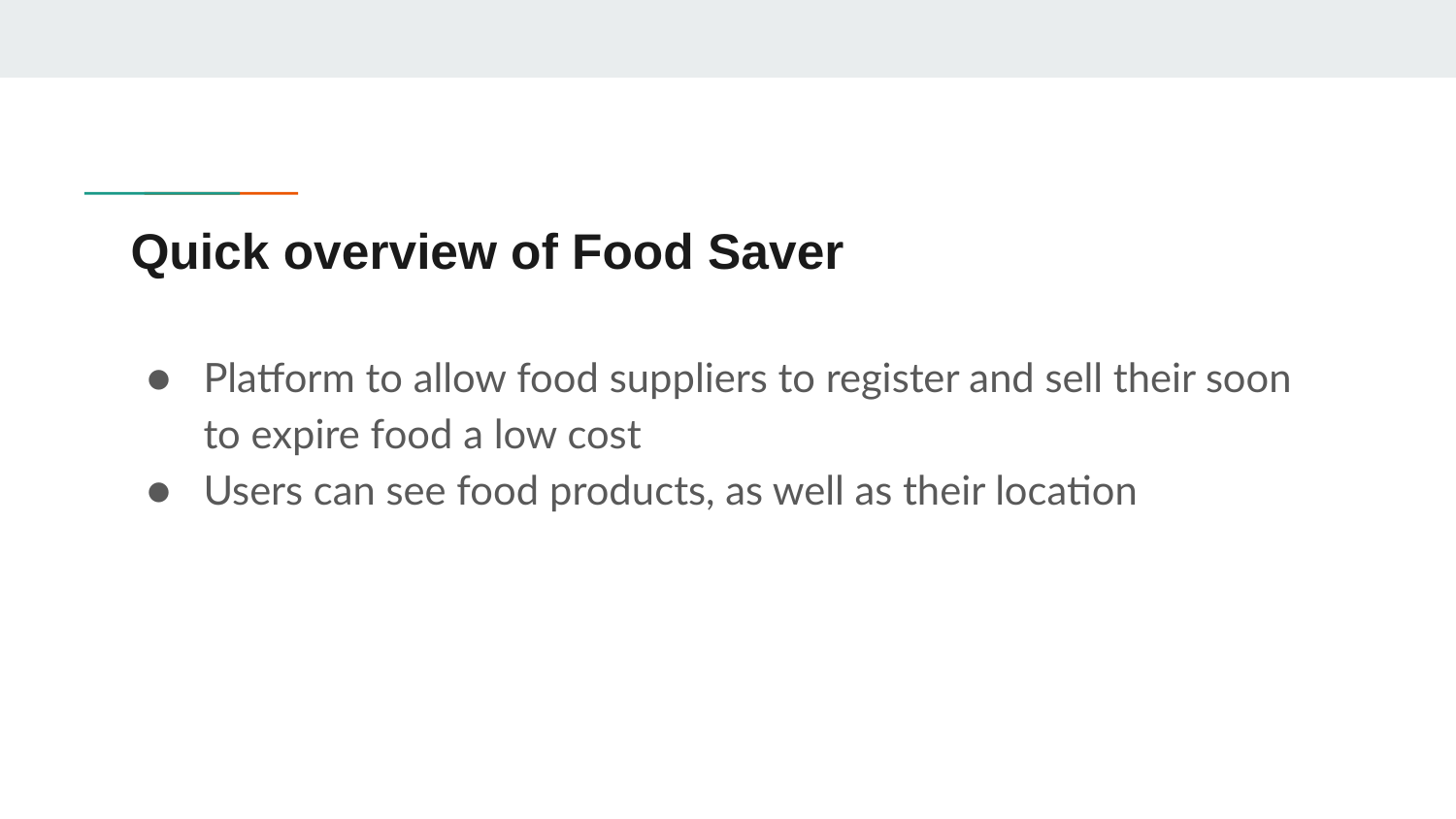

# Quick overview of Food Saver
Platform to allow food suppliers to register and sell their soon to expire food a low cost
Users can see food products, as well as their location